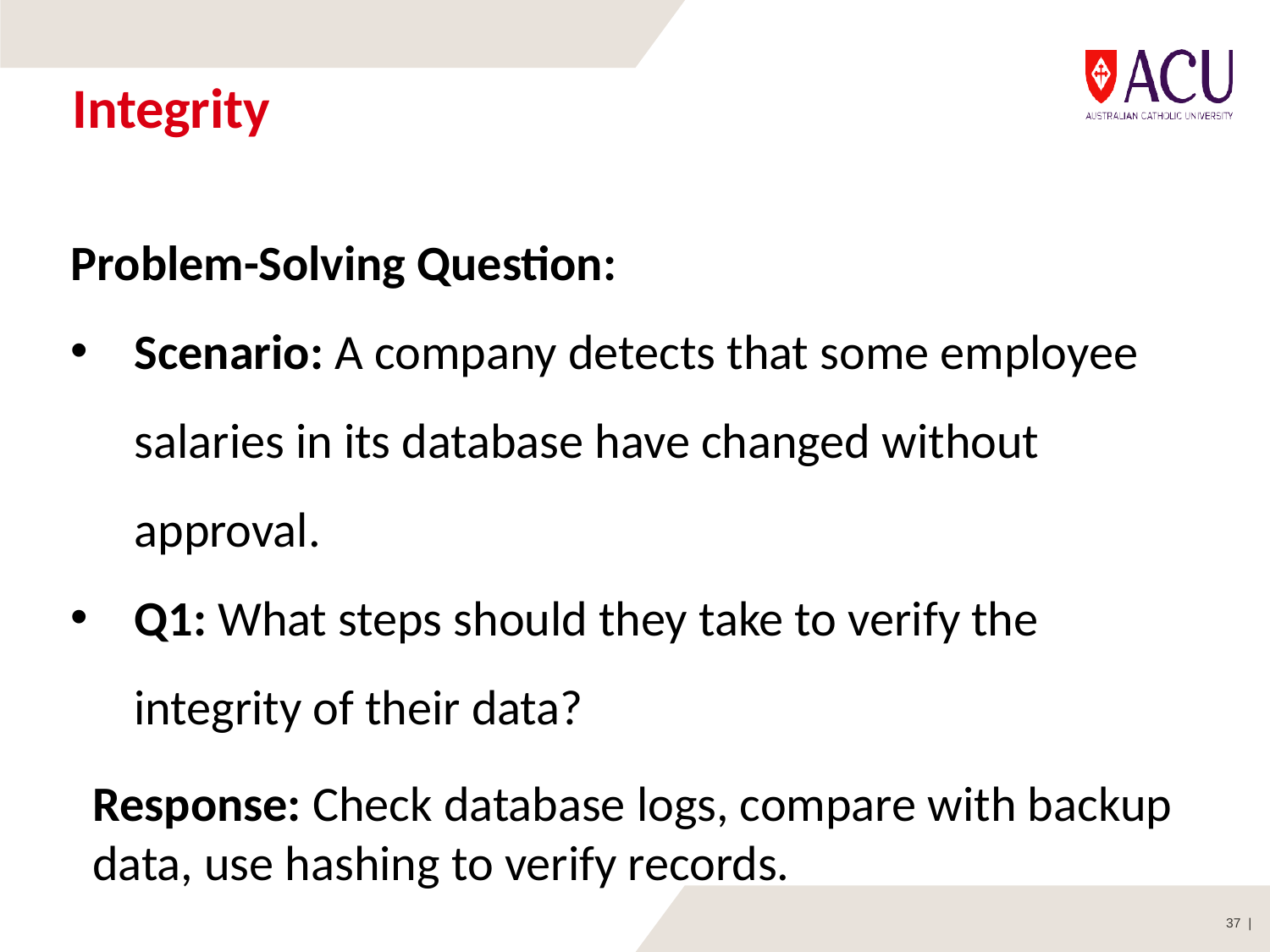

# Integrity
Problem-Solving Question:
Scenario: A company detects that some employee salaries in its database have changed without approval.
Q1: What steps should they take to verify the integrity of their data?
Response: Check database logs, compare with backup data, use hashing to verify records.
37 |